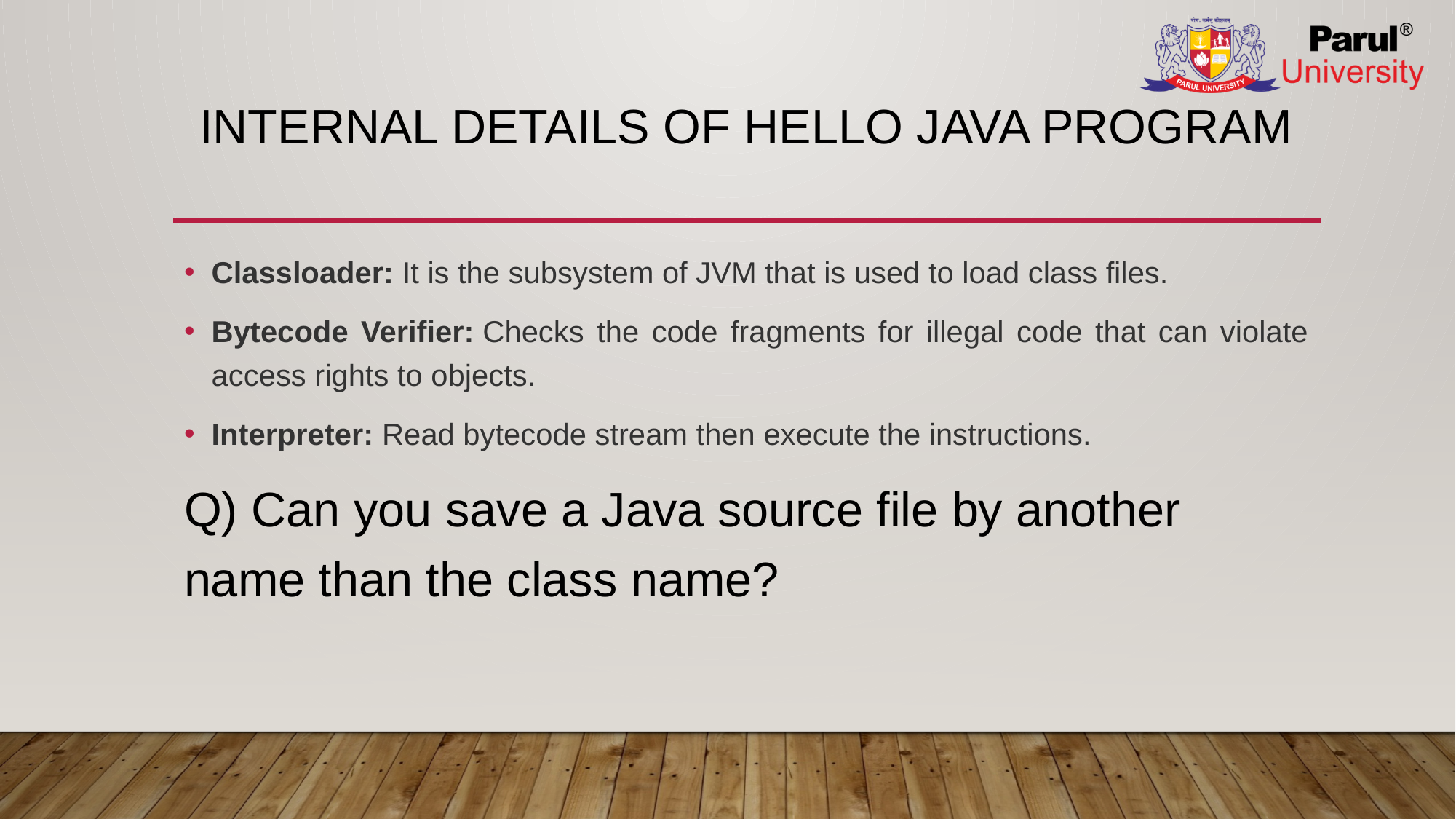

# Internal Details of Hello Java Program
Classloader: It is the subsystem of JVM that is used to load class files.
Bytecode Verifier: Checks the code fragments for illegal code that can violate access rights to objects.
Interpreter: Read bytecode stream then execute the instructions.
Q) Can you save a Java source file by another name than the class name?